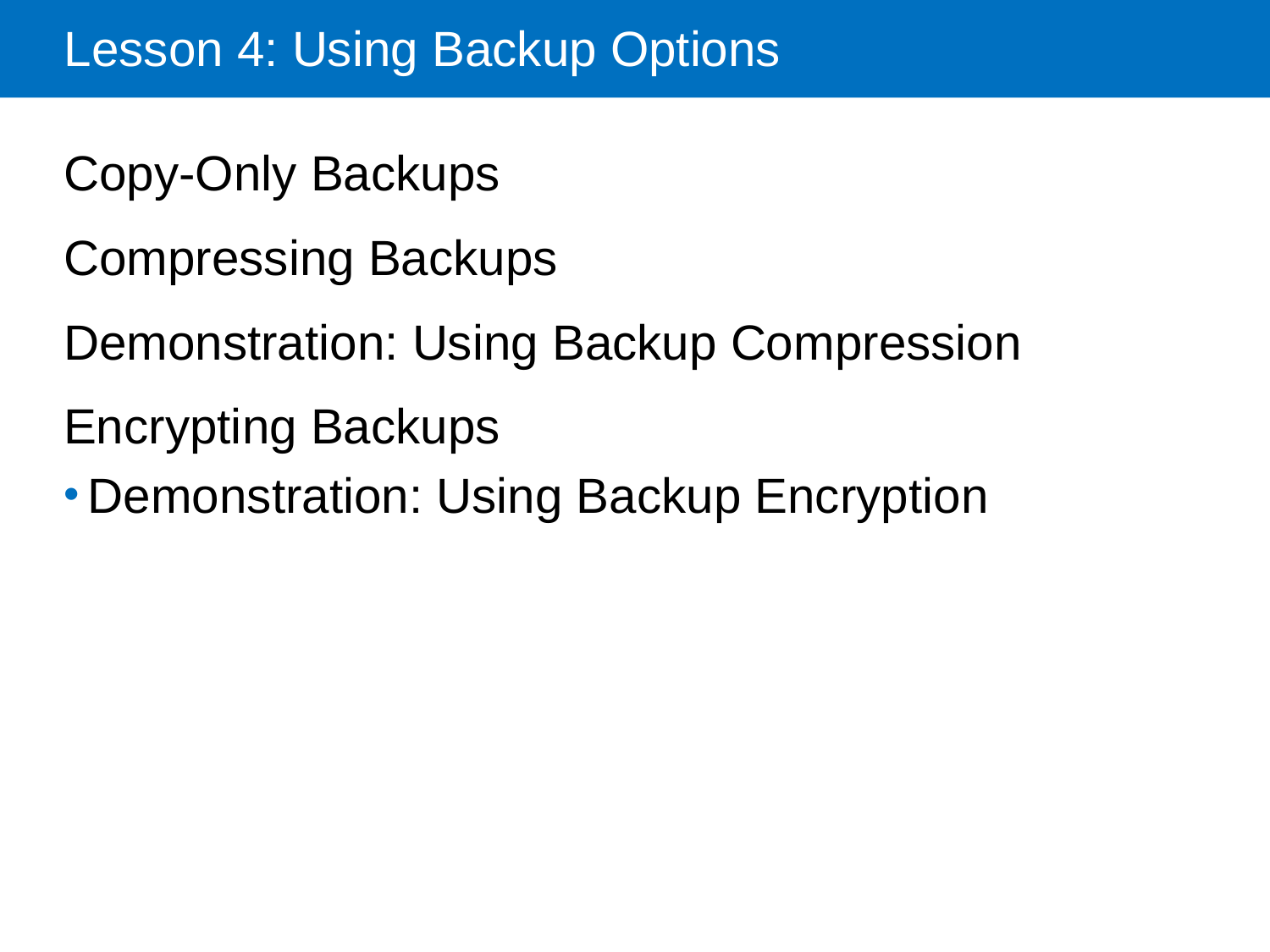

# Lesson 4: Using Backup Options
Copy-Only Backups
Compressing Backups
Demonstration: Using Backup Compression
Encrypting Backups
Demonstration: Using Backup Encryption